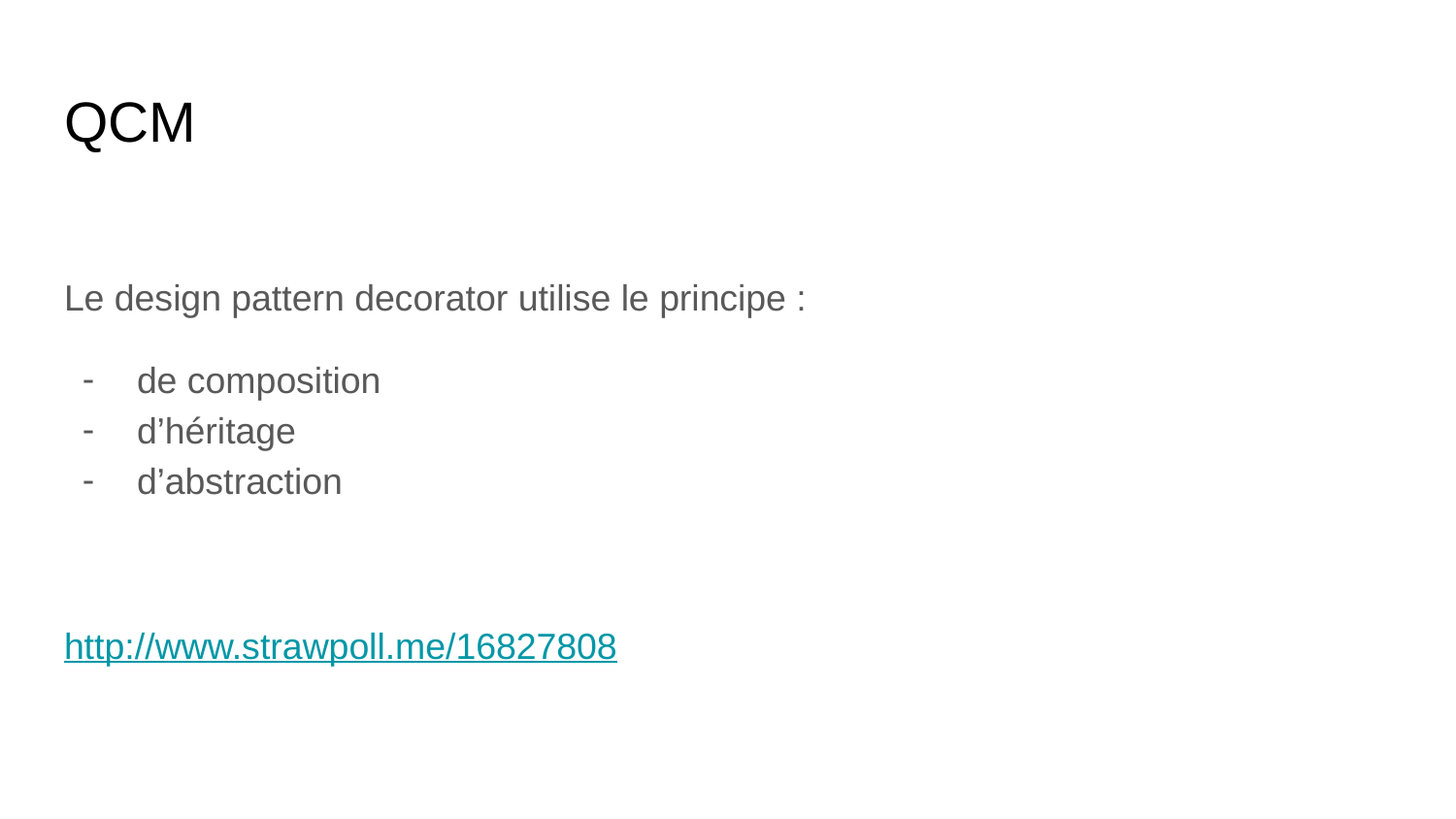

# QCM
Le design pattern decorator utilise le principe :
de composition
d’héritage
d’abstraction

http://www.strawpoll.me/16827808